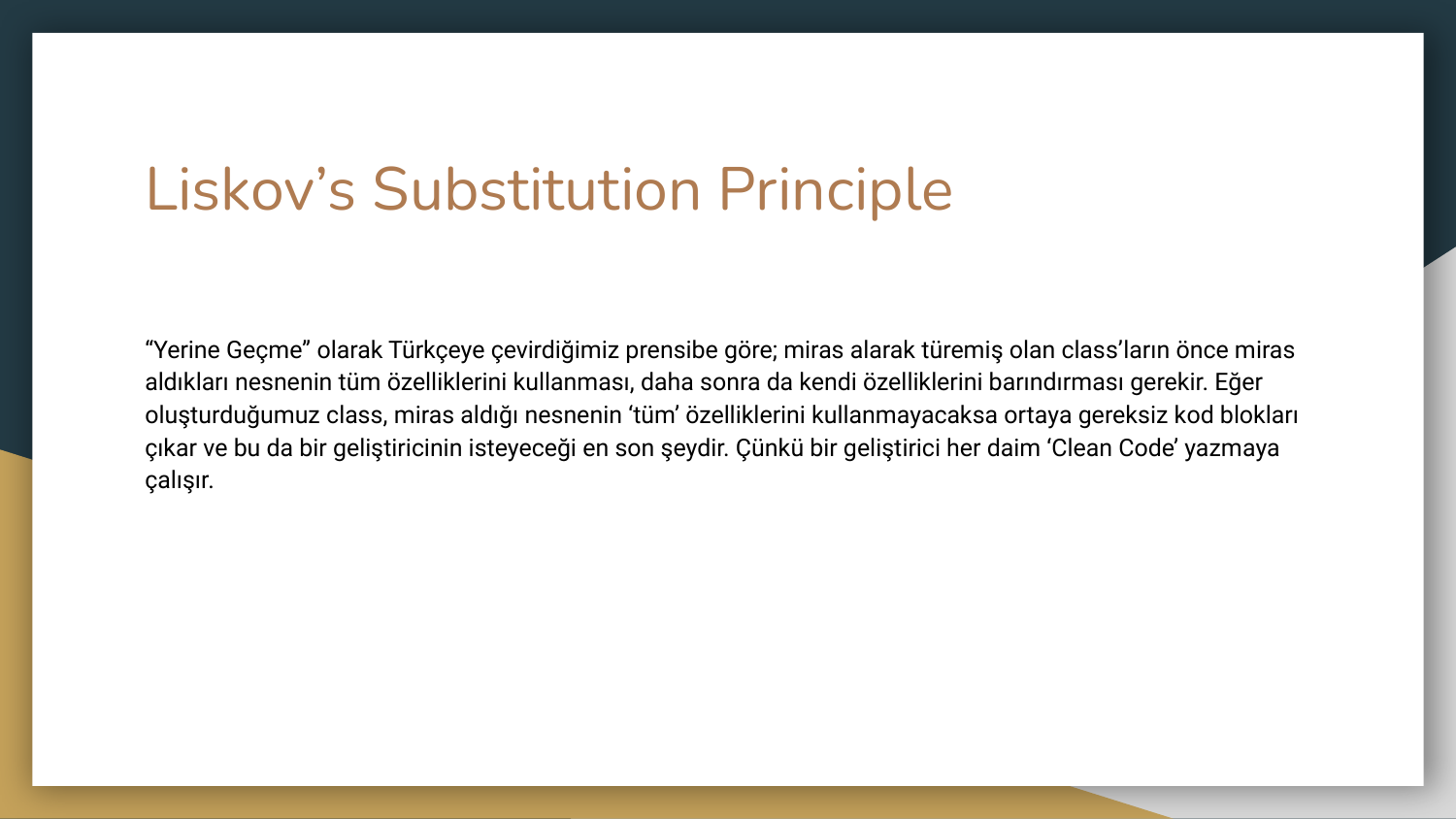

# Liskov’s Substitution Principle
“Yerine Geçme” olarak Türkçeye çevirdiğimiz prensibe göre; miras alarak türemiş olan class’ların önce miras aldıkları nesnenin tüm özelliklerini kullanması, daha sonra da kendi özelliklerini barındırması gerekir. Eğer oluşturduğumuz class, miras aldığı nesnenin ‘tüm’ özelliklerini kullanmayacaksa ortaya gereksiz kod blokları çıkar ve bu da bir geliştiricinin isteyeceği en son şeydir. Çünkü bir geliştirici her daim ‘Clean Code’ yazmaya çalışır.